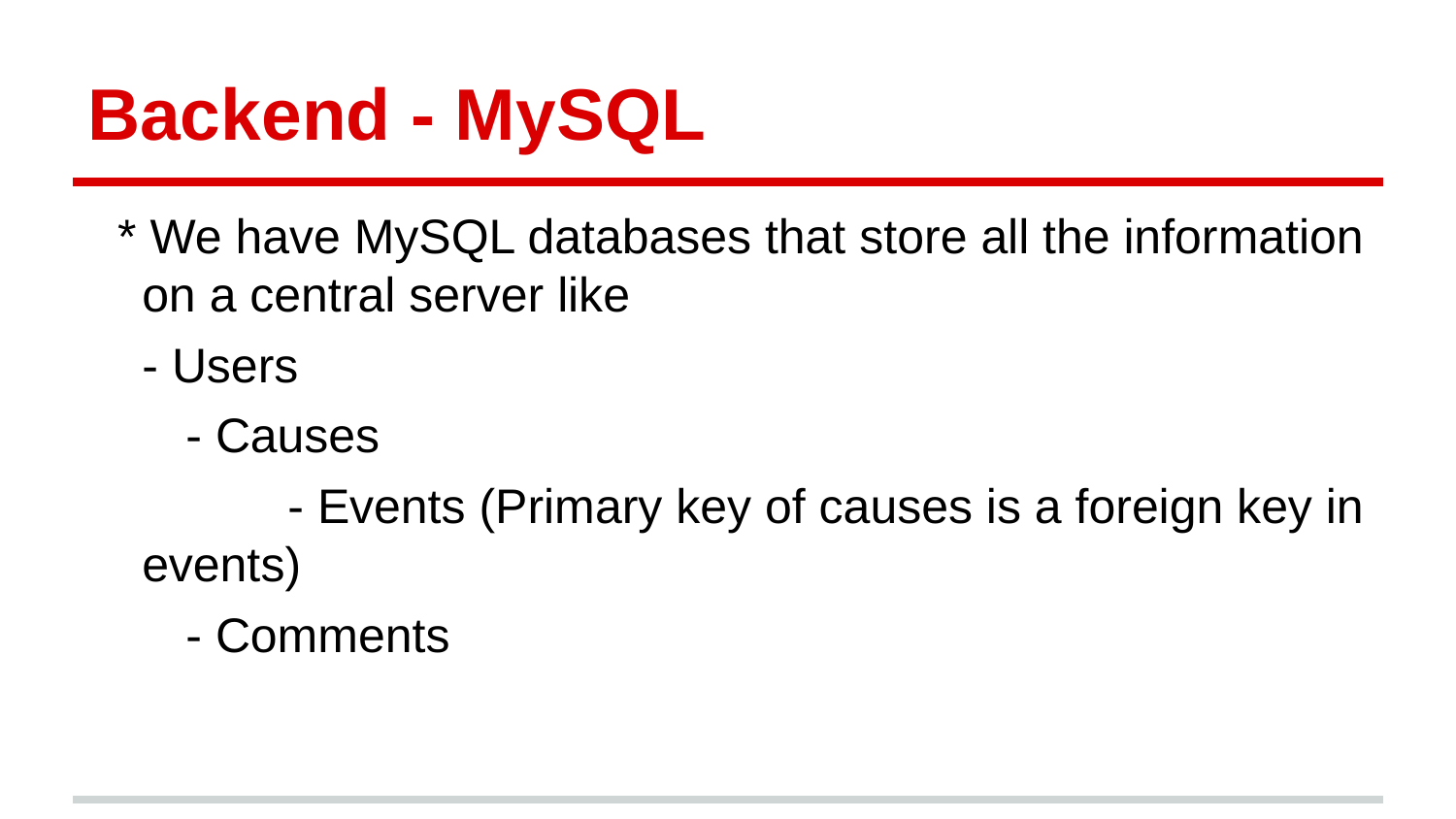

# Backend - MySQL
* We have MySQL databases that store all the information on a central server like
	- Users
     - Causes
   	- Events (Primary key of causes is a foreign key in events)
     - Comments